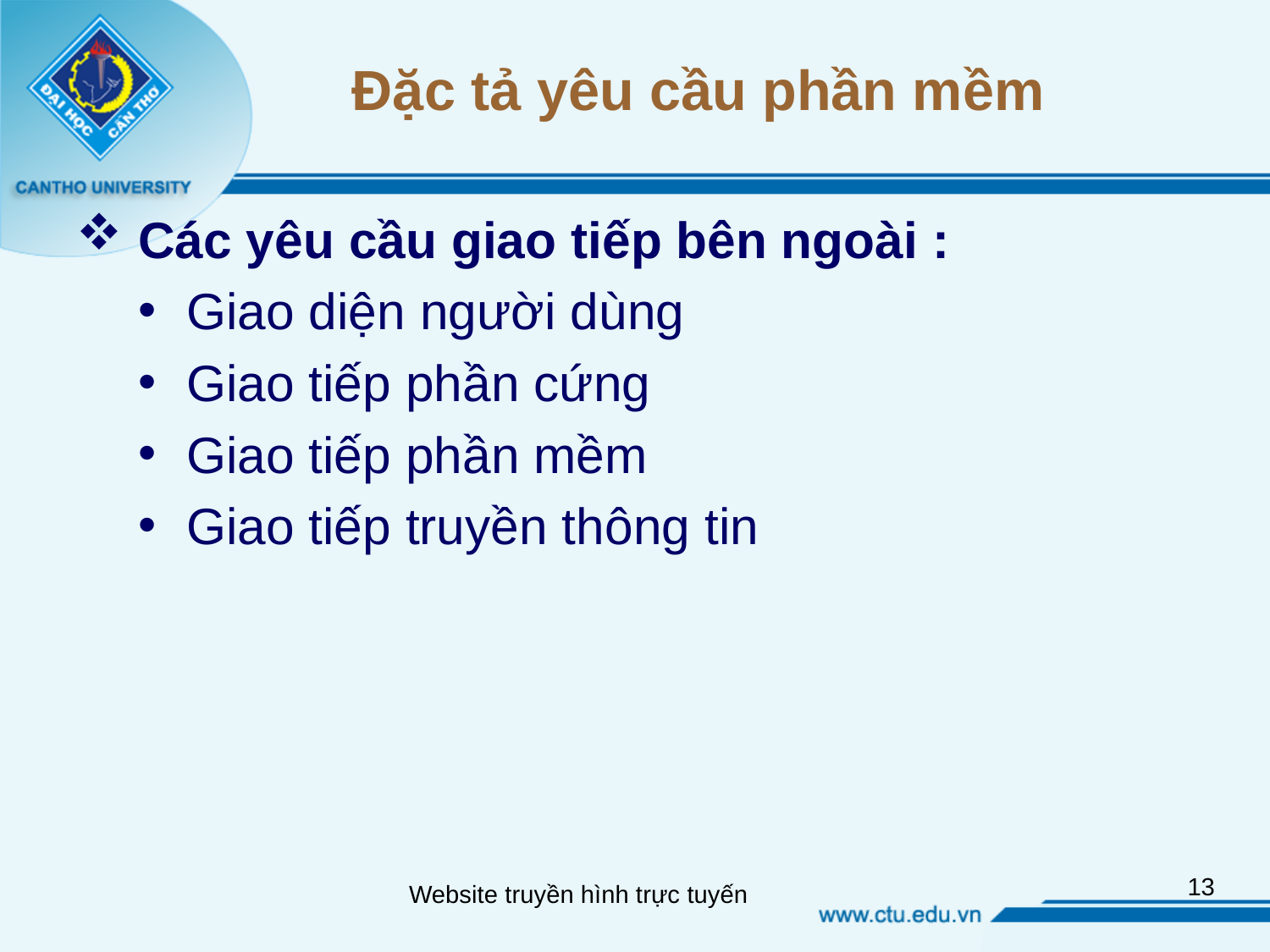

# Đặc tả yêu cầu phần mềm
 Các yêu cầu giao tiếp bên ngoài :
Giao diện người dùng
Giao tiếp phần cứng
Giao tiếp phần mềm
Giao tiếp truyền thông tin

13
Website truyền hình trực tuyến